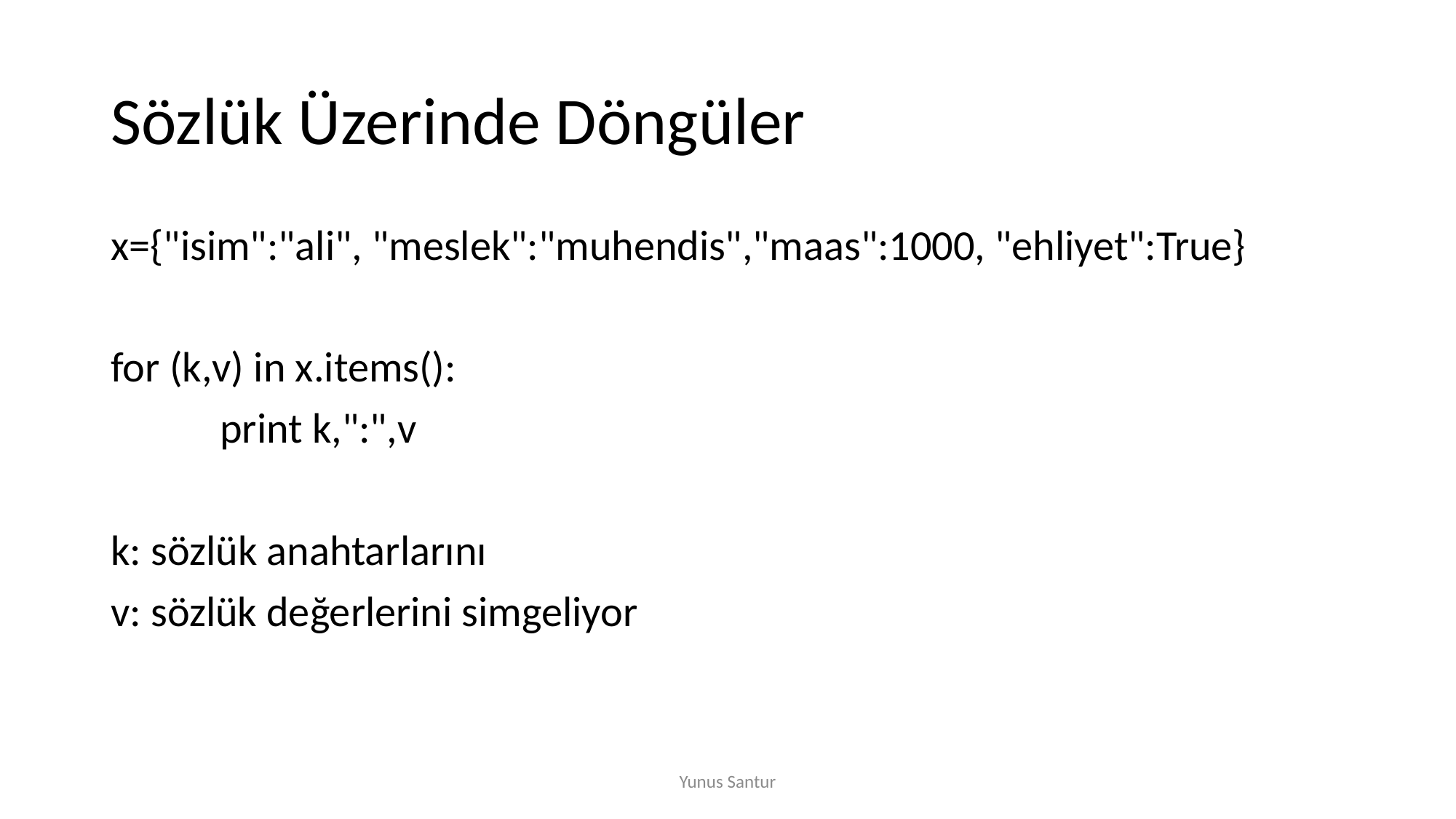

# Sözlük Üzerinde Döngüler
x={"isim":"ali", "meslek":"muhendis","maas":1000, "ehliyet":True}

for (k,v) in x.items():
	print k,":",v

k: sözlük anahtarlarını
v: sözlük değerlerini simgeliyor
Yunus Santur